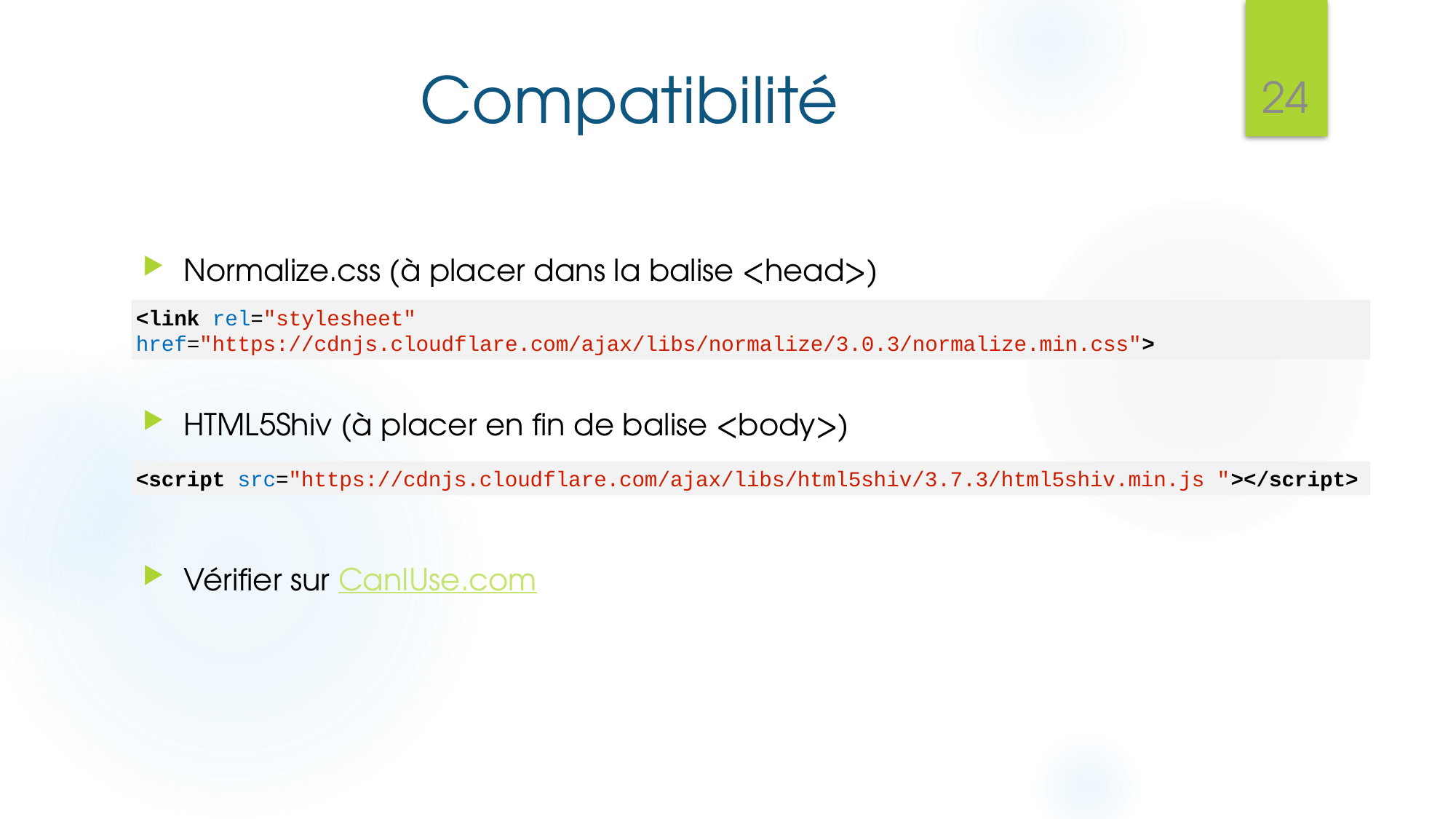

24
# Compatibilité
Normalize.css (à placer dans la balise <head>)

HTML5Shiv (à placer en fin de balise <body>)

Vérifier sur CanIUse.com
<link rel="stylesheet" href="https://cdnjs.cloudflare.com/ajax/libs/normalize/3.0.3/normalize.min.css">
<script src="https://cdnjs.cloudflare.com/ajax/libs/html5shiv/3.7.3/html5shiv.min.js "></script>